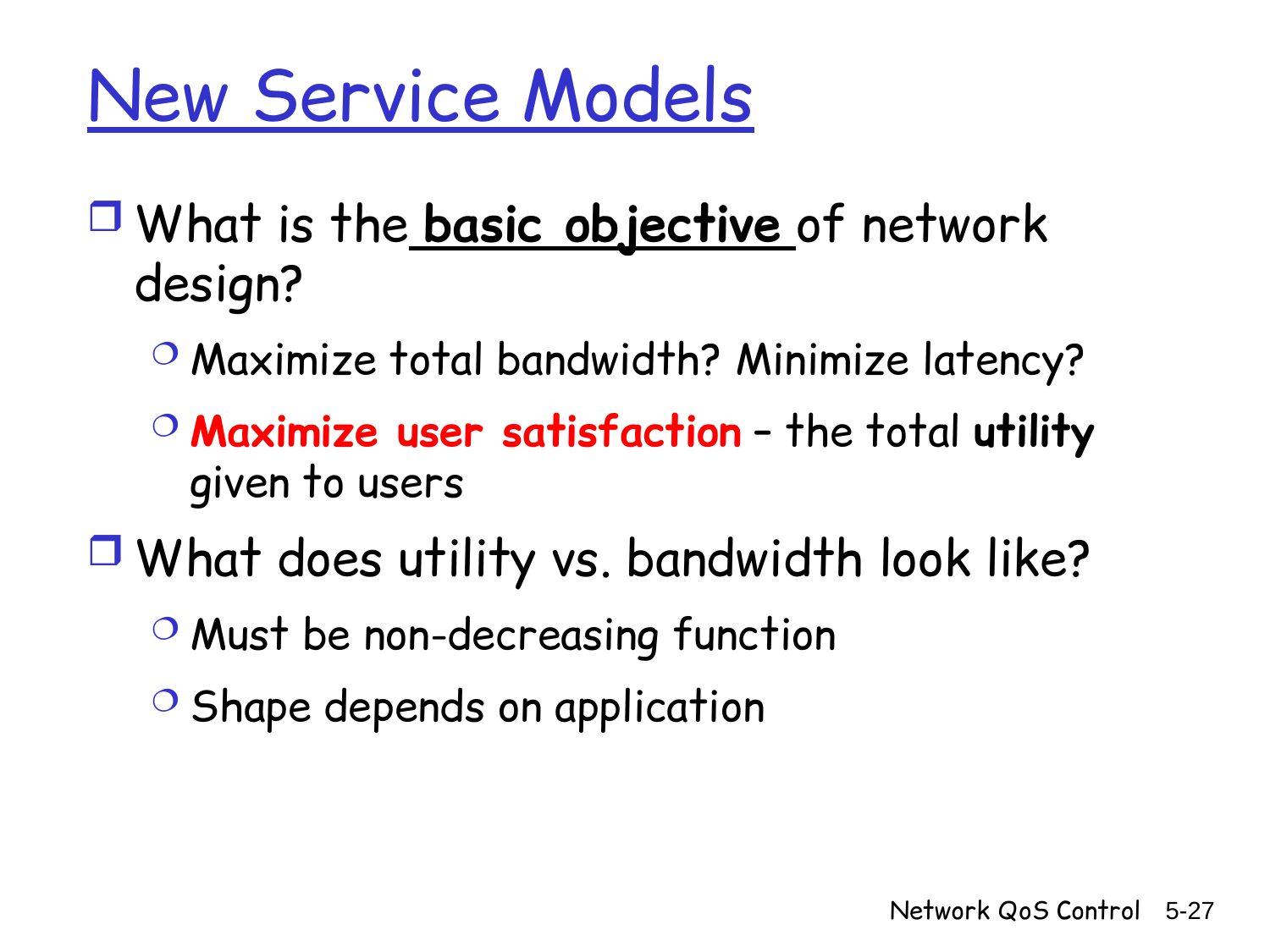

# New Service Models
What is the basic objective of network design?
Maximize total bandwidth? Minimize latency?
Maximize user satisfaction – the total utility given to users
What does utility vs. bandwidth look like?
Must be non-decreasing function
Shape depends on application
Network QoS Control
5-27